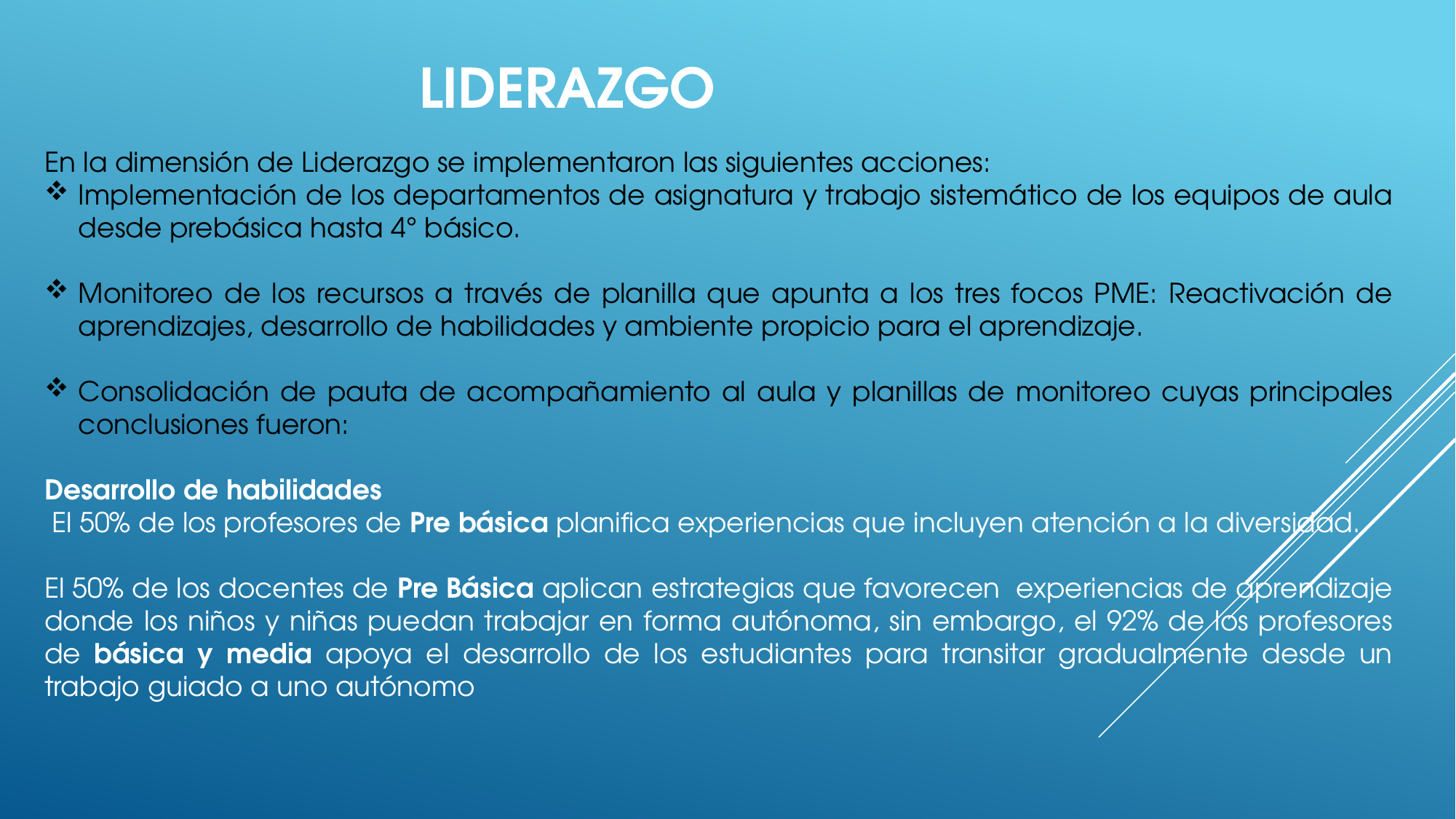

# LIDERAZGO
En la dimensión de Liderazgo se implementaron las siguientes acciones:
Implementación de los departamentos de asignatura y trabajo sistemático de los equipos de aula desde prebásica hasta 4° básico.

Monitoreo de los recursos a través de planilla que apunta a los tres focos PME: Reactivación de aprendizajes, desarrollo de habilidades y ambiente propicio para el aprendizaje.

Consolidación de pauta de acompañamiento al aula y planillas de monitoreo cuyas principales conclusiones fueron:

Desarrollo de habilidades
 El 50% de los profesores de Pre básica planifica experiencias que incluyen atención a la diversidad.

El 50% de los docentes de Pre Básica aplican estrategias que favorecen  experiencias de aprendizaje donde los niños y niñas puedan trabajar en forma autónoma, sin embargo, el 92% de los profesores de básica y media apoya el desarrollo de los estudiantes para transitar gradualmente desde un trabajo guiado a uno autónomo